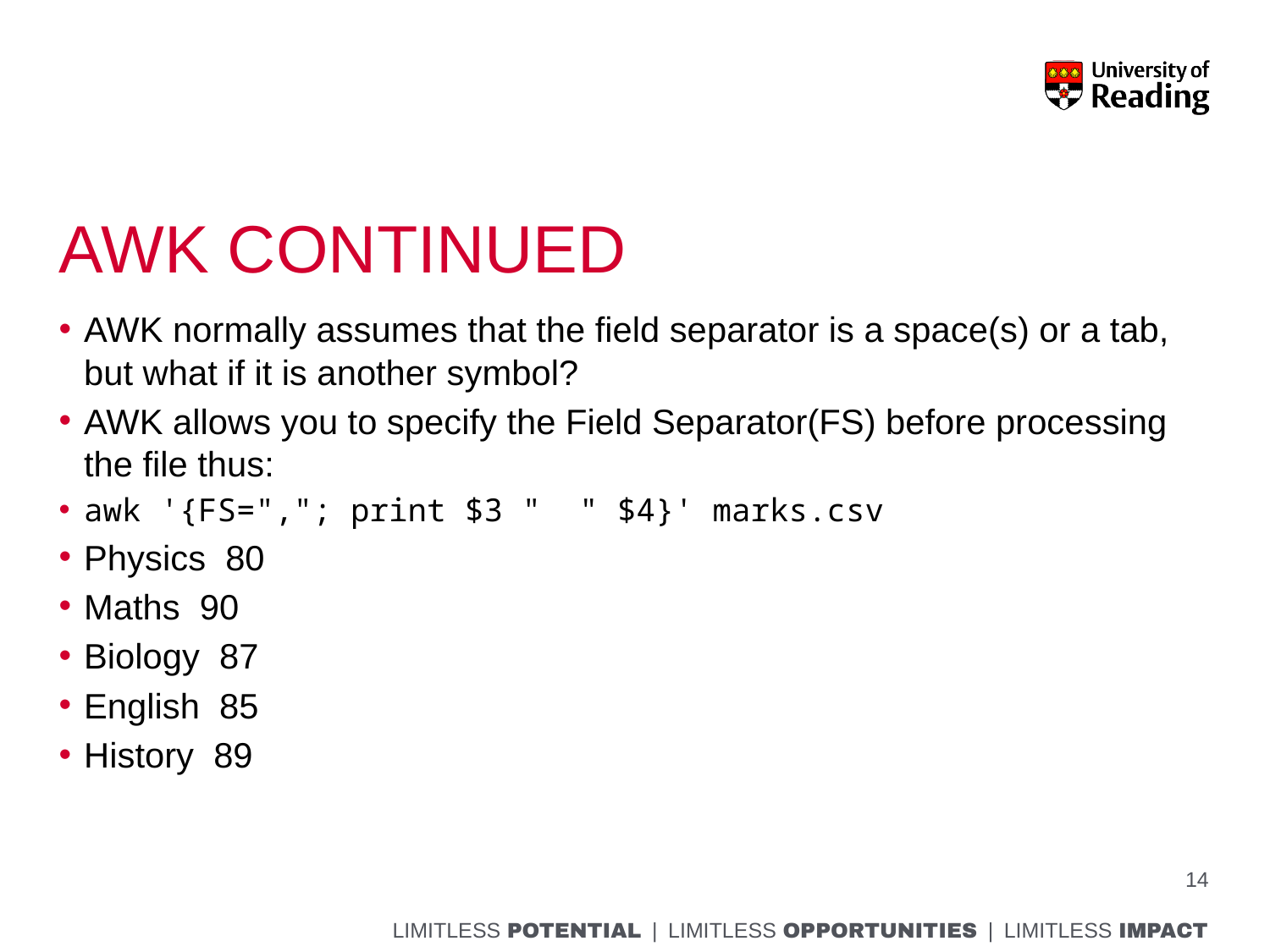

# AWK continued
AWK normally assumes that the field separator is a space(s) or a tab, but what if it is another symbol?
AWK allows you to specify the Field Separator(FS) before processing the file thus:
awk '{FS=","; print $3 "  " $4}' marks.csv
Physics  80
Maths  90
Biology  87
English  85
History  89
14